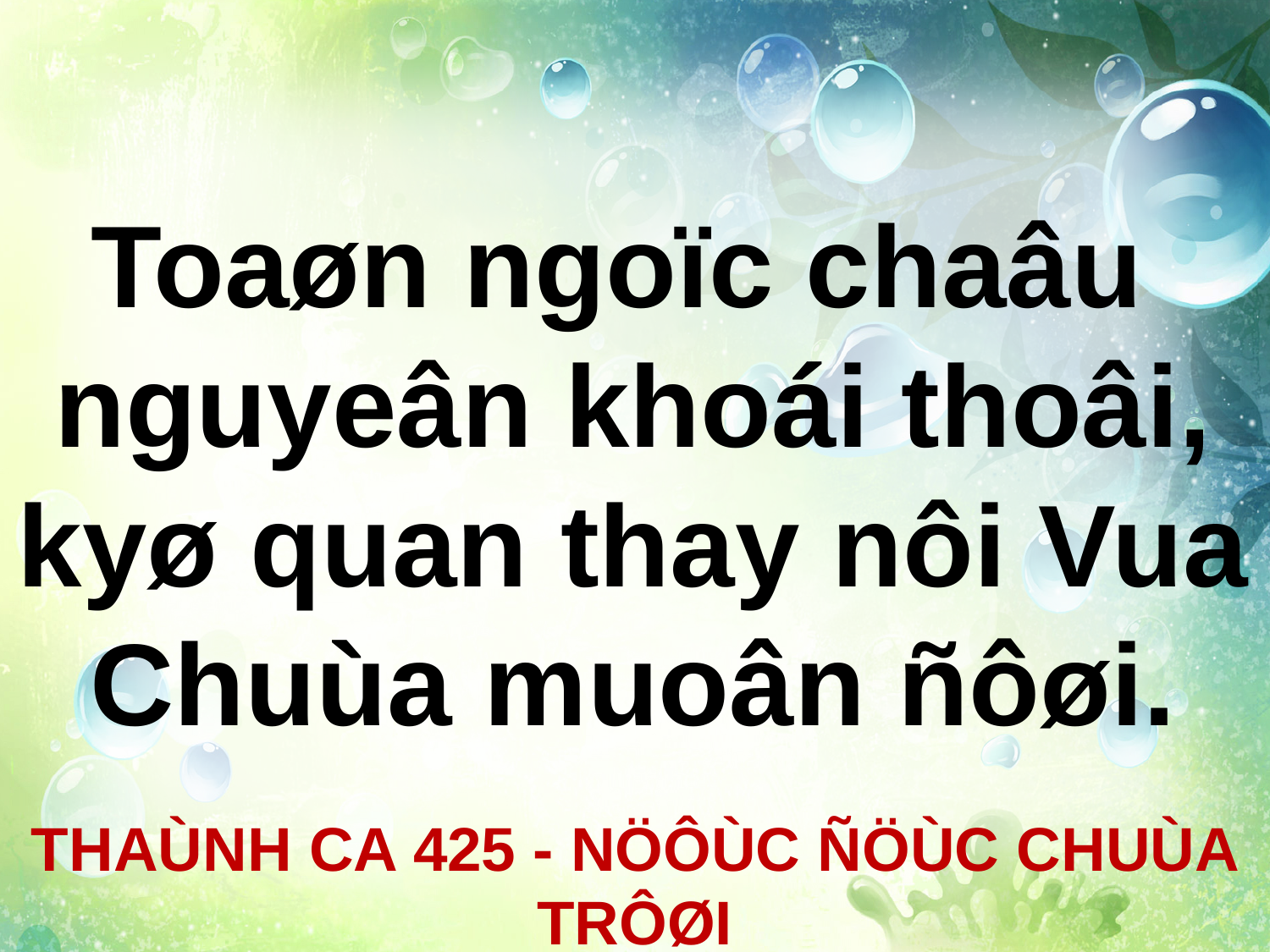

Toaøn ngoïc chaâu
nguyeân khoái thoâi,
kyø quan thay nôi Vua Chuùa muoân ñôøi.
THAÙNH CA 425 - NÖÔÙC ÑÖÙC CHUÙA TRÔØI